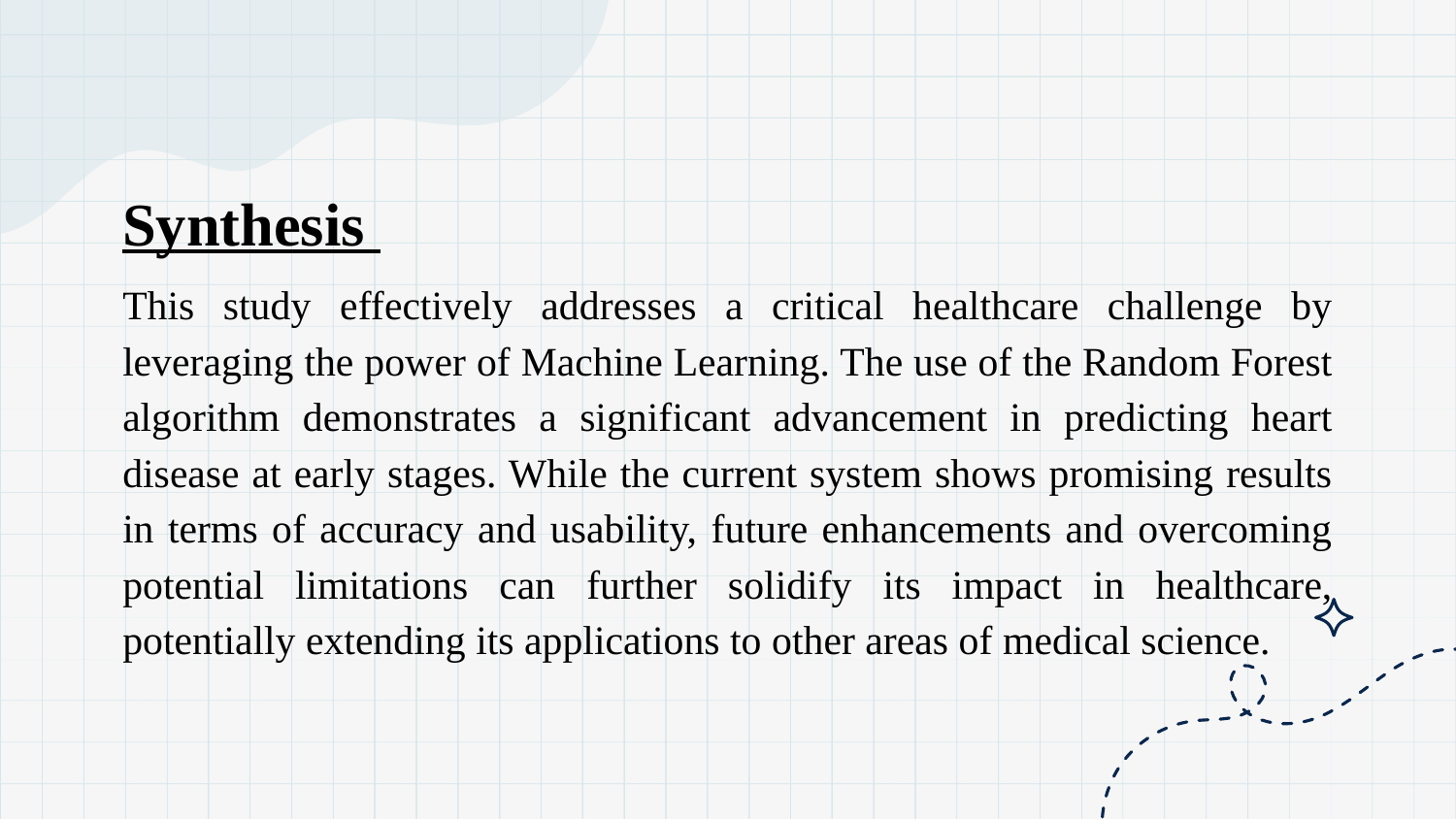

Synthesis
This study effectively addresses a critical healthcare challenge by leveraging the power of Machine Learning. The use of the Random Forest algorithm demonstrates a significant advancement in predicting heart disease at early stages. While the current system shows promising results in terms of accuracy and usability, future enhancements and overcoming potential limitations can further solidify its impact in healthcare, potentially extending its applications to other areas of medical science.